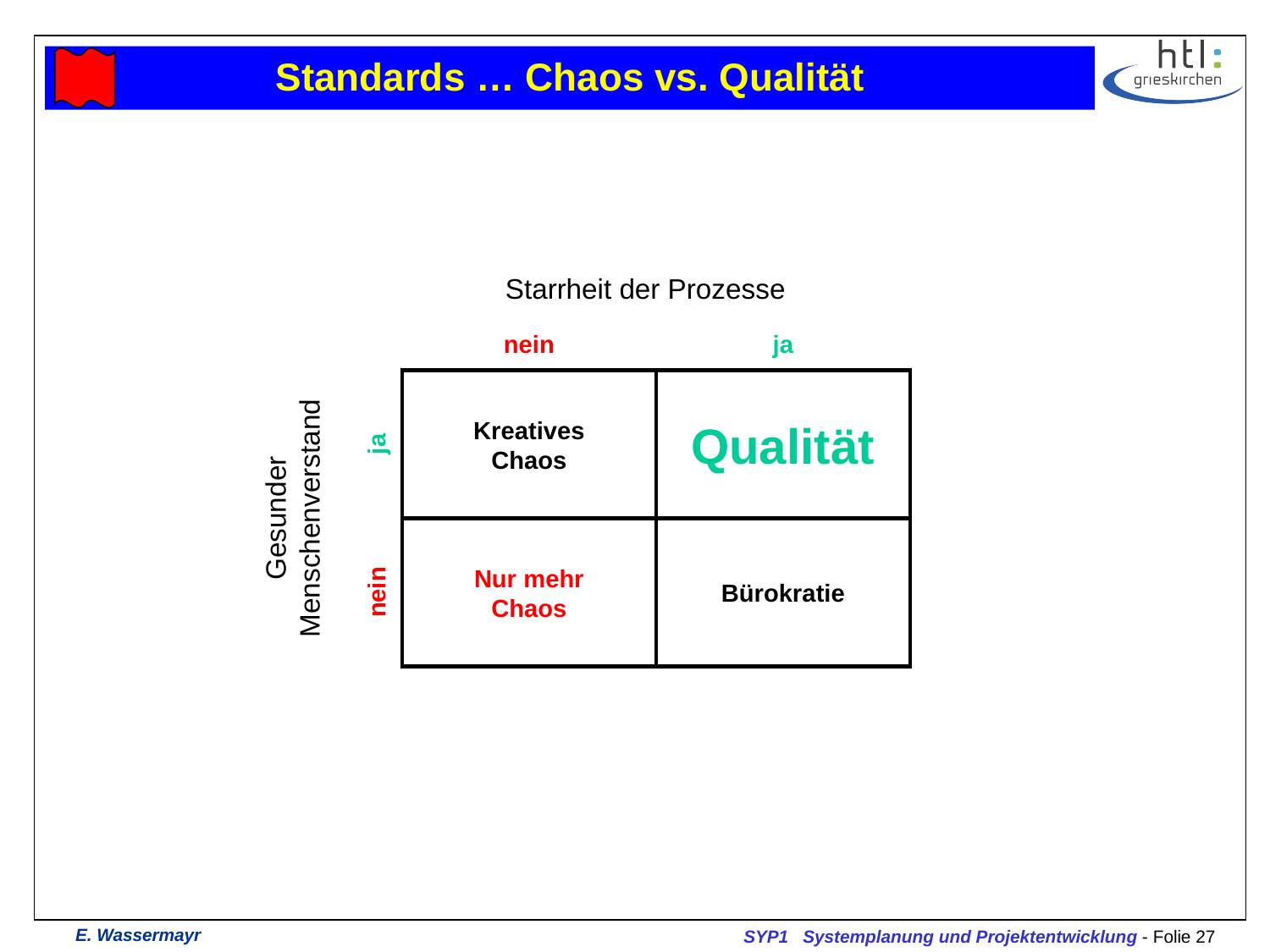

Standards … Chaos vs. Qualität

Starrheit der Prozesse
nein
ja
Kreatives
Chaos
Qualität
ja
Gesunder Menschenverstand
Nur mehr
Chaos
Bürokratie
nein